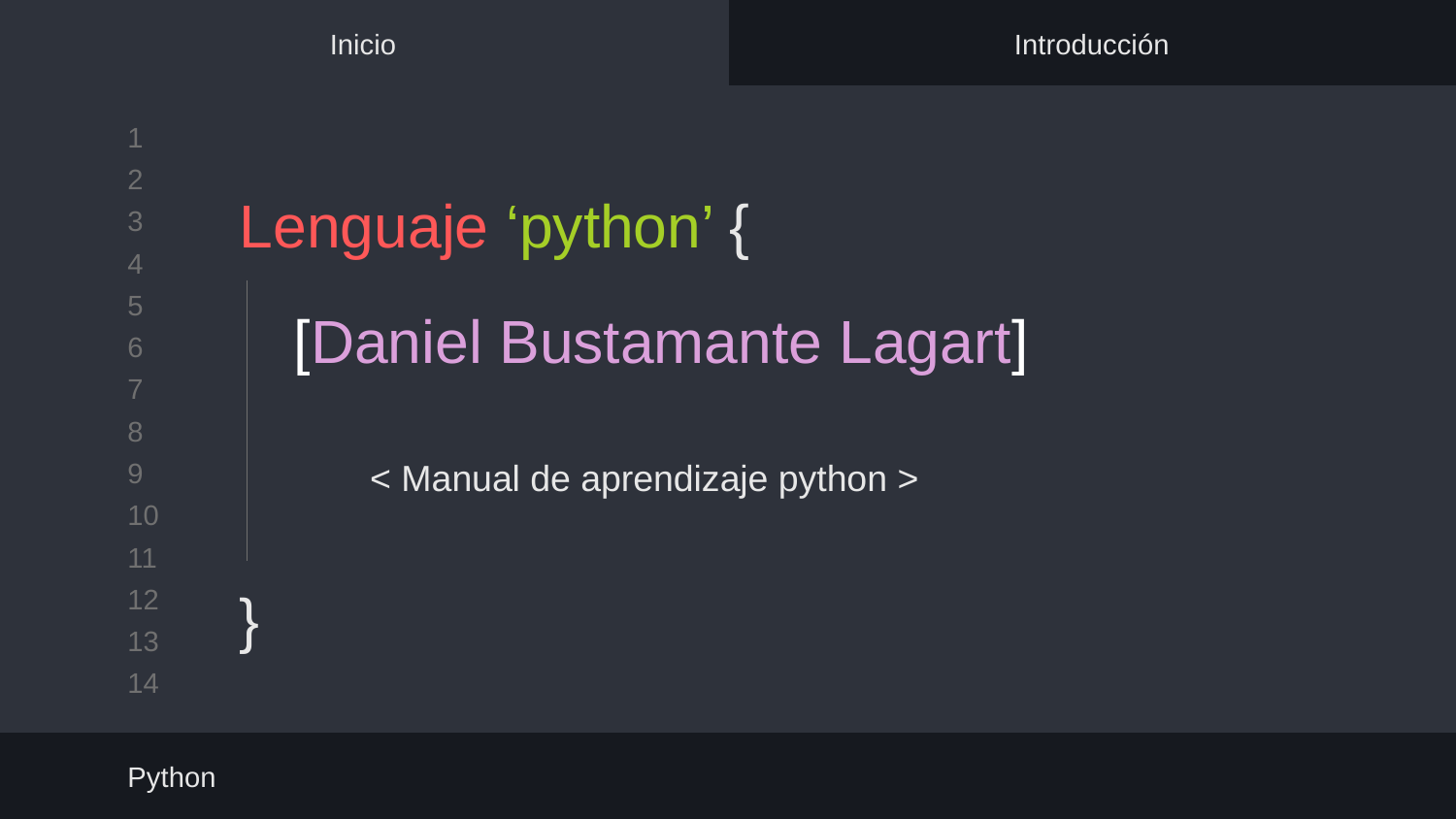

Inicio
Introducción
# Lenguaje ‘python’ {
}
[Daniel Bustamante Lagart]
< Manual de aprendizaje python >
Python